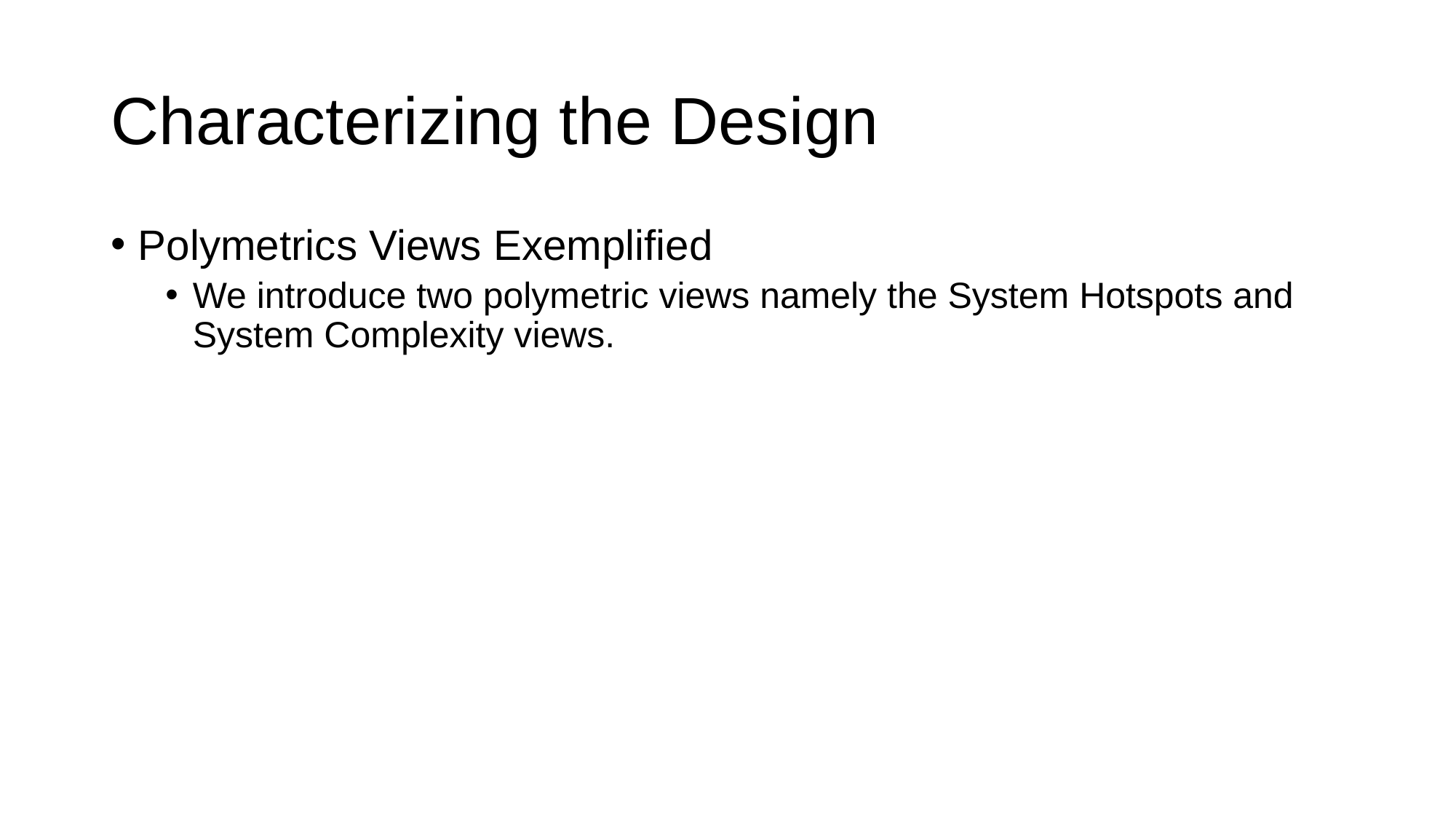

# Characterizing the Design
Polymetrics Views Exemplified
We introduce two polymetric views namely the System Hotspots and System Complexity views.